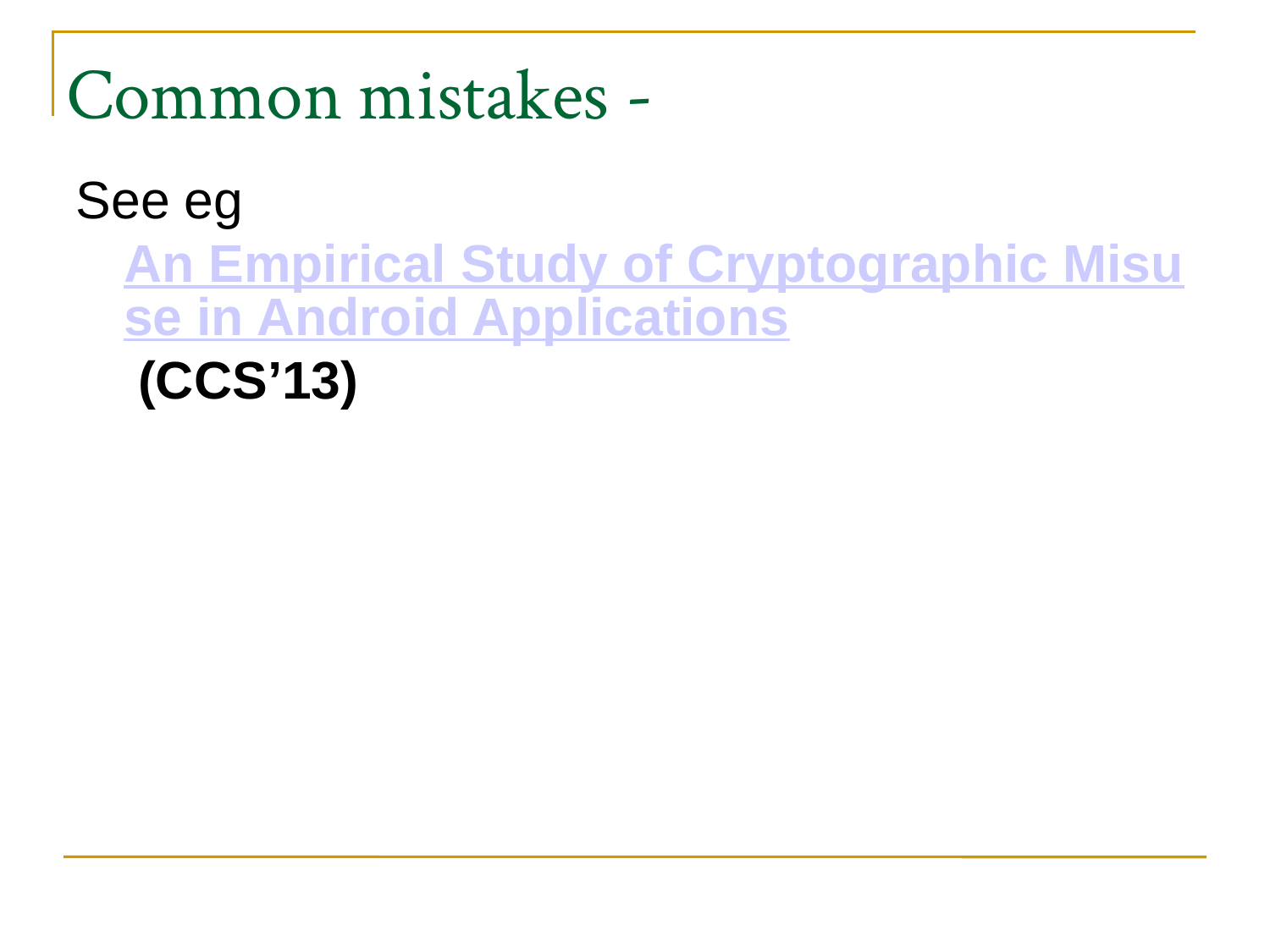

# Common mistakes -
See eg An Empirical Study of Cryptographic Misuse in Android Applications (CCS’13)